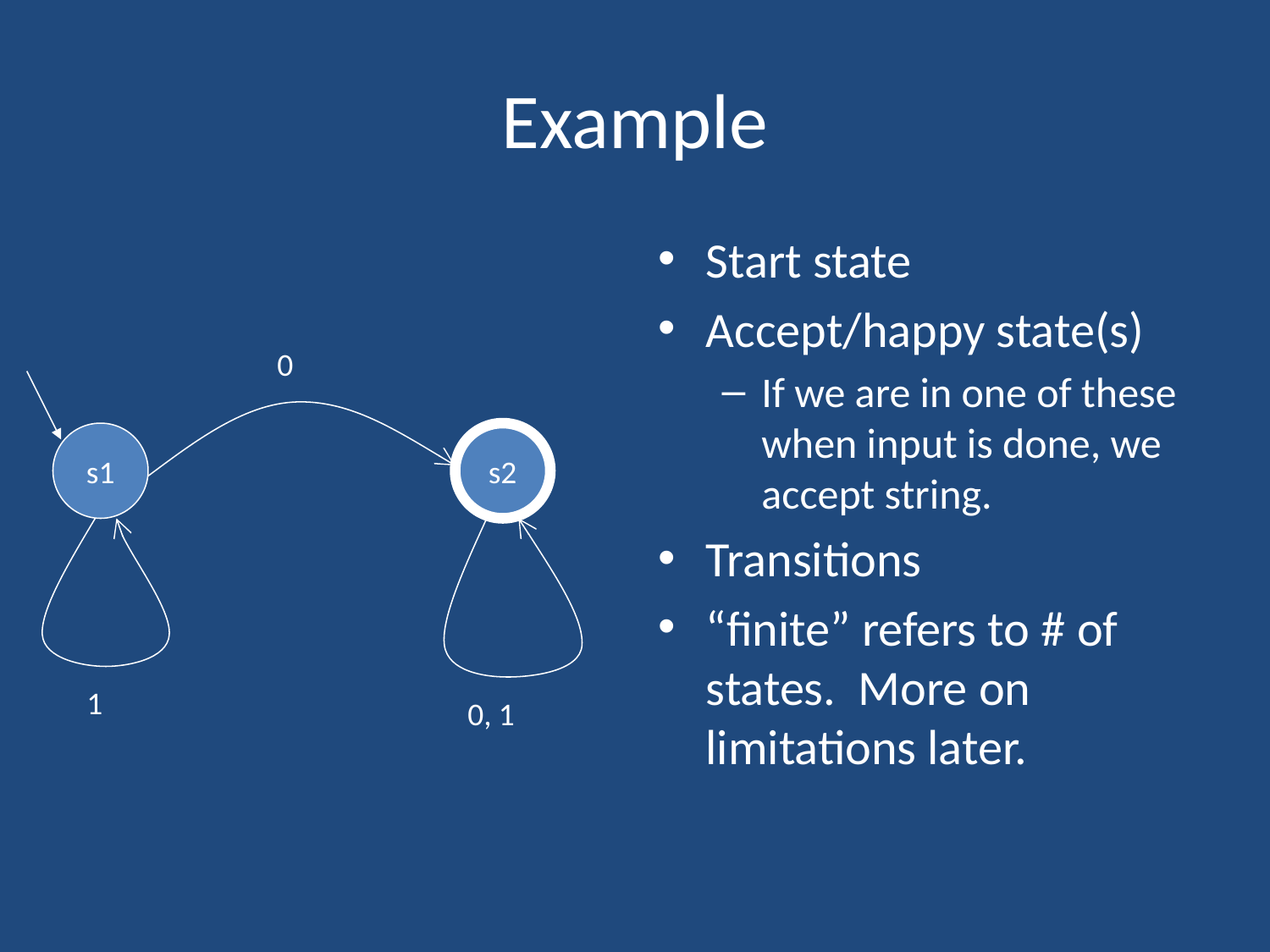

# Example
Start state
Accept/happy state(s)
If we are in one of these when input is done, we accept string.
Transitions
“finite” refers to # of states.  More on limitations later.
0

s1
s2

1
0, 1